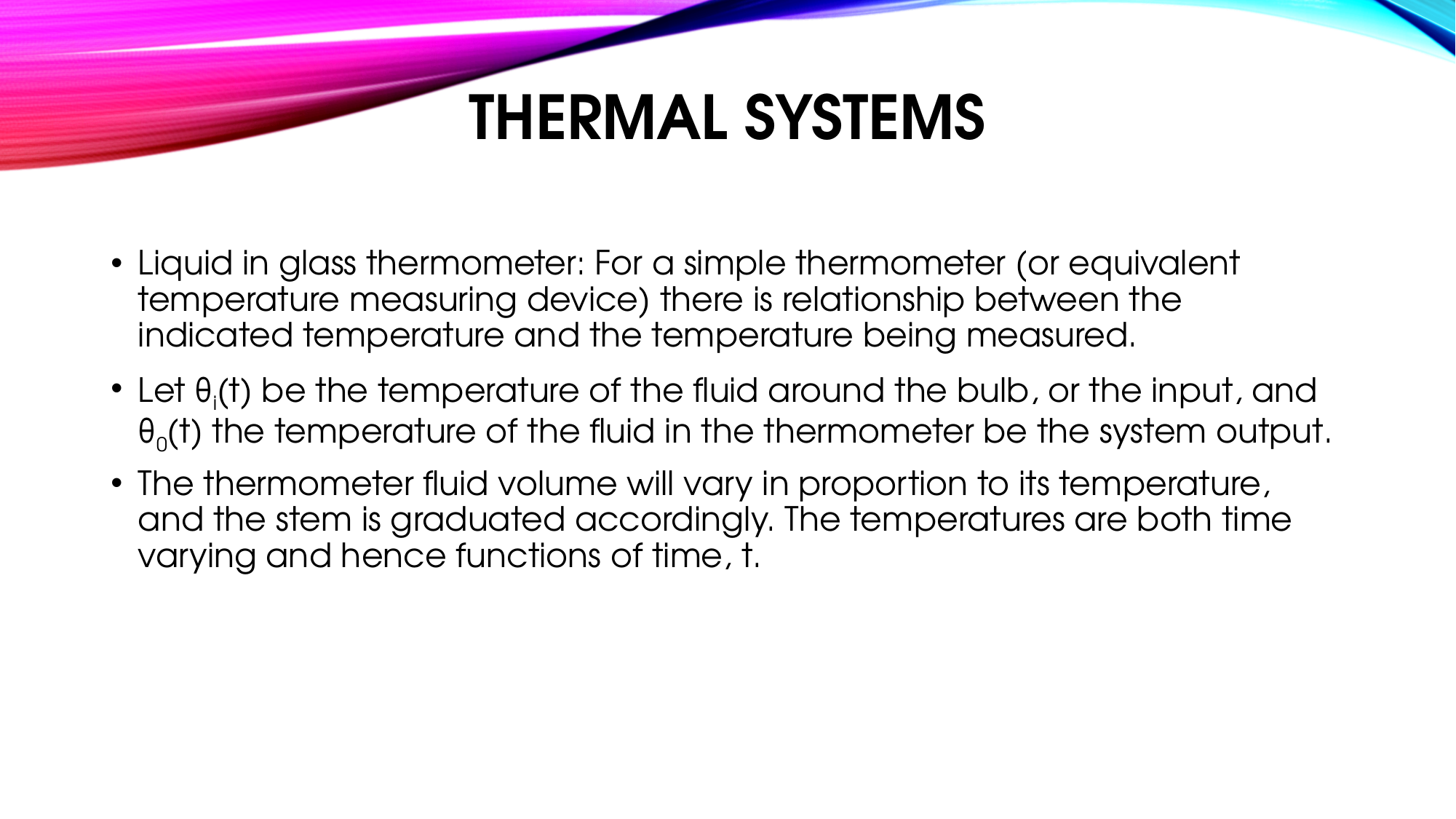

# Thermal Systems
Liquid in glass thermometer: For a simple thermometer (or equivalent temperature measuring device) there is relationship between the indicated temperature and the temperature being measured.
Let θi(t) be the temperature of the fluid around the bulb, or the input, and θ0(t) the temperature of the fluid in the thermometer be the system output.
The thermometer fluid volume will vary in proportion to its temperature, and the stem is graduated accordingly. The temperatures are both time varying and hence functions of time, t.